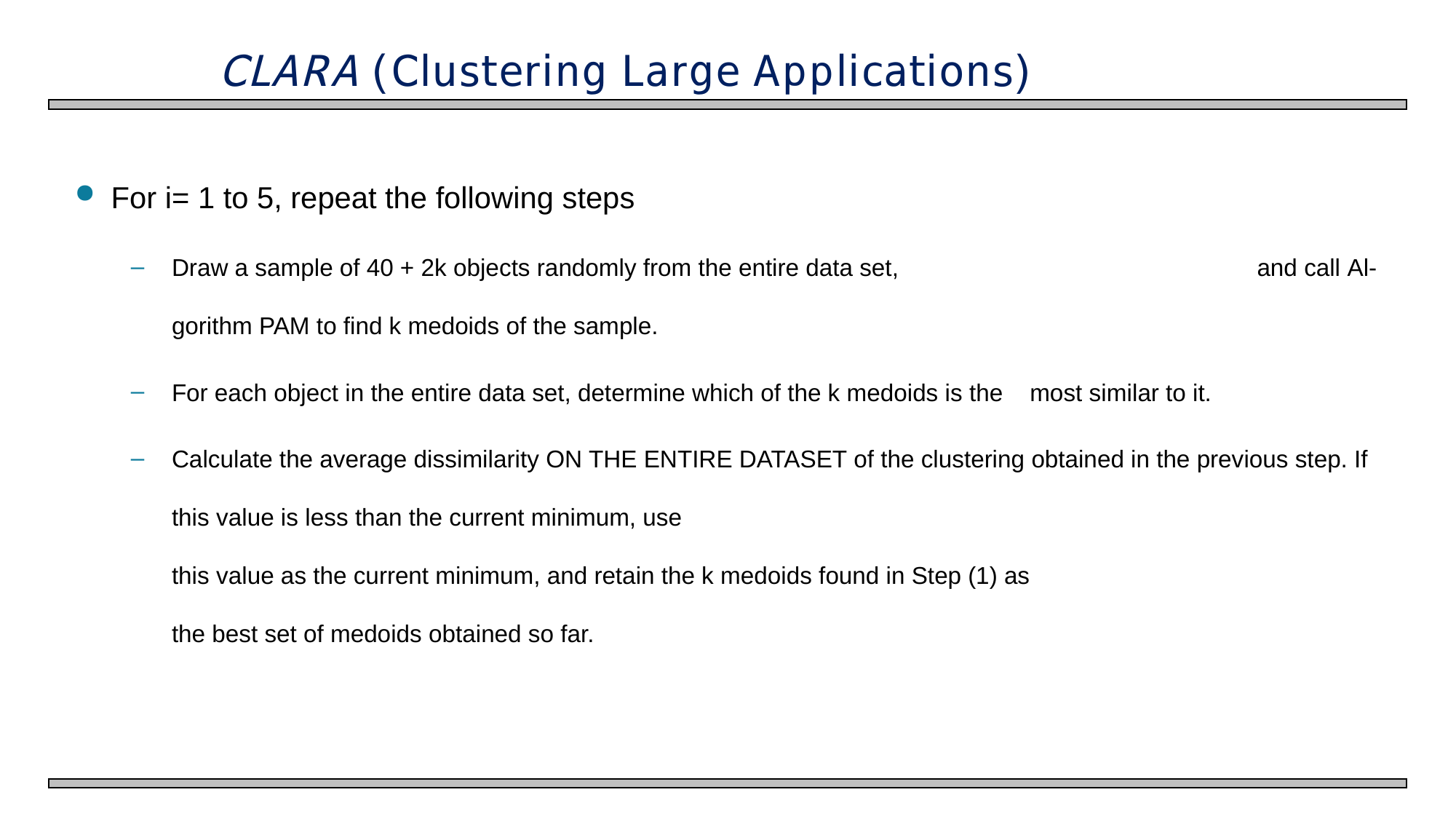

# CLARA (Clustering Large Applications)
For i= 1 to 5, repeat the following steps
Draw a sample of 40 + 2k objects randomly from the entire data set,  and call Al-gorithm PAM to find k medoids of the sample.
For each object in the entire data set, determine which of the k medoids is the    most similar to it.
Calculate the average dissimilarity ON THE ENTIRE DATASET of the clustering obtained in the previous step. If this value is less than the current minimum, use  this value as the current minimum, and retain the k medoids found in Step (1) as  the best set of medoids obtained so far.